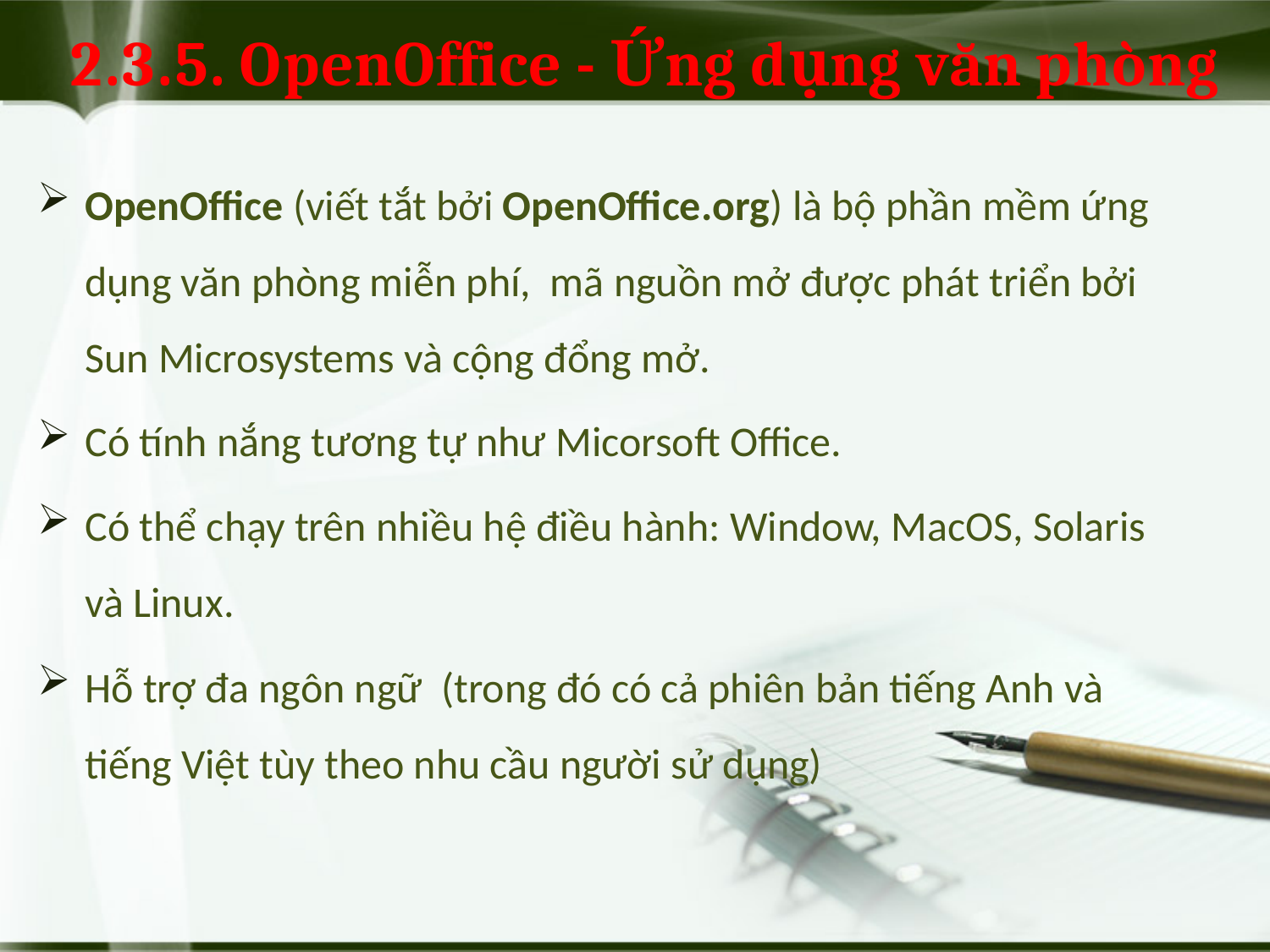

# 2.3.5. OpenOffice - Ứng dụng văn phòng
OpenOffice (viết tắt bởi OpenOffice.org) là bộ phần mềm ứng dụng văn phòng miễn phí,  mã nguồn mở được phát triển bởi Sun Microsystems và cộng đổng mở.
Có tính nắng tương tự như Micorsoft Office.
Có thể chạy trên nhiều hệ điều hành: Window, MacOS, Solaris và Linux.
Hỗ trợ đa ngôn ngữ  (trong đó có cả phiên bản tiếng Anh và tiếng Việt tùy theo nhu cầu người sử dụng)